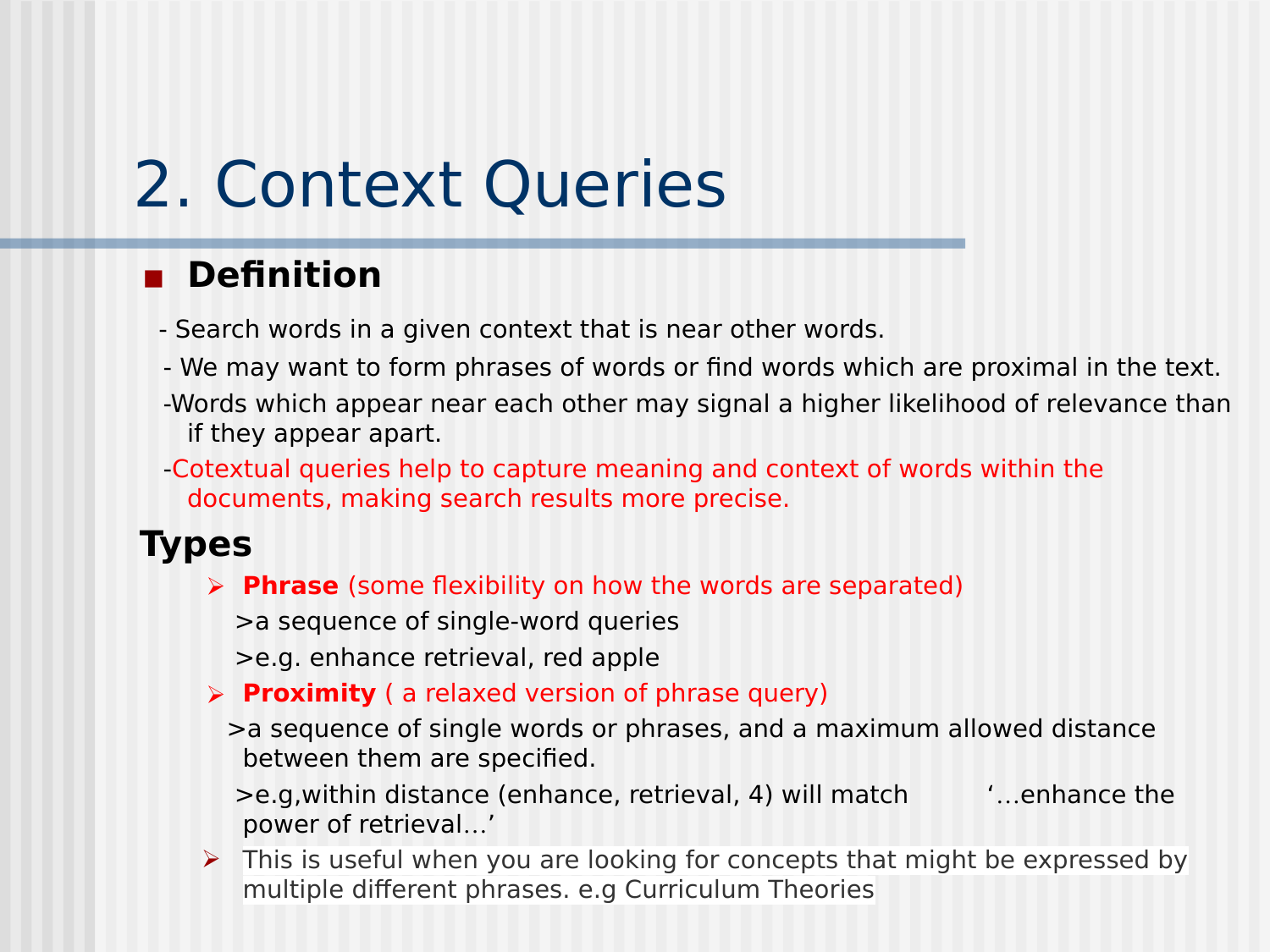

# 2. Context Queries
Definition
  - Search words in a given context that is near other words.
   - We may want to form phrases of words or find words which are proximal in the text.
   -Words which appear near each other may signal a higher likelihood of relevance than if they appear apart.
   -Cotextual queries help to capture meaning and context of words within the documents, making search results more precise.
Types
Phrase (some flexibility on how the words are separated)
    >a sequence of single-word queries
    >e.g. enhance retrieval, red apple
Proximity ( a relaxed version of phrase query)
   >a sequence of single words or phrases, and a maximum allowed distance between them are specified.
    >e.g,within distance (enhance, retrieval, 4) will match          ‘…enhance the power of retrieval…’
This is useful when you are looking for concepts that might be expressed by multiple different phrases. e.g Curriculum Theories